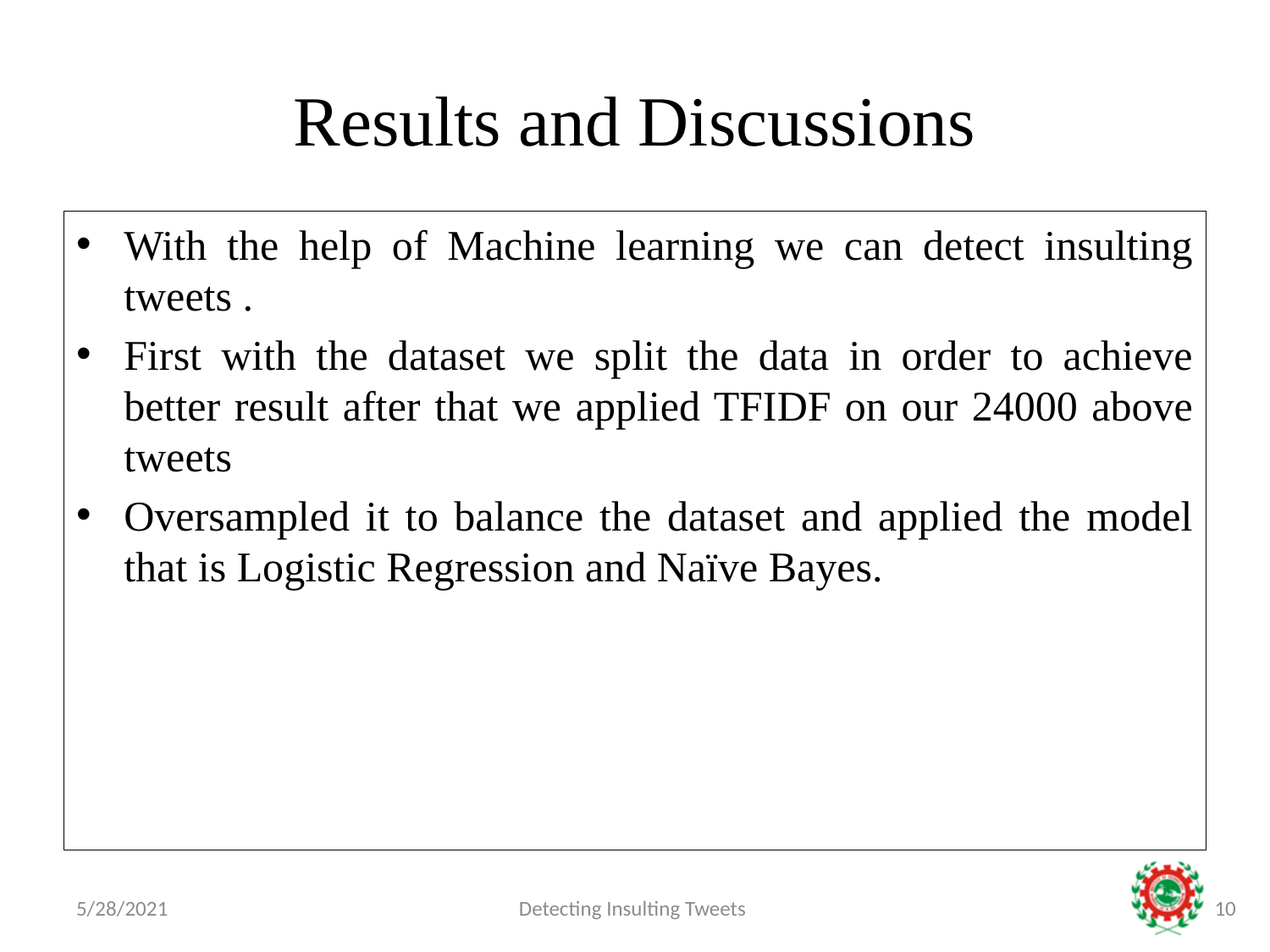

# Results and Discussions
With the help of Machine learning we can detect insulting tweets .
First with the dataset we split the data in order to achieve better result after that we applied TFIDF on our 24000 above tweets
Oversampled it to balance the dataset and applied the model that is Logistic Regression and Naïve Bayes.
5/28/2021
Detecting Insulting Tweets
10